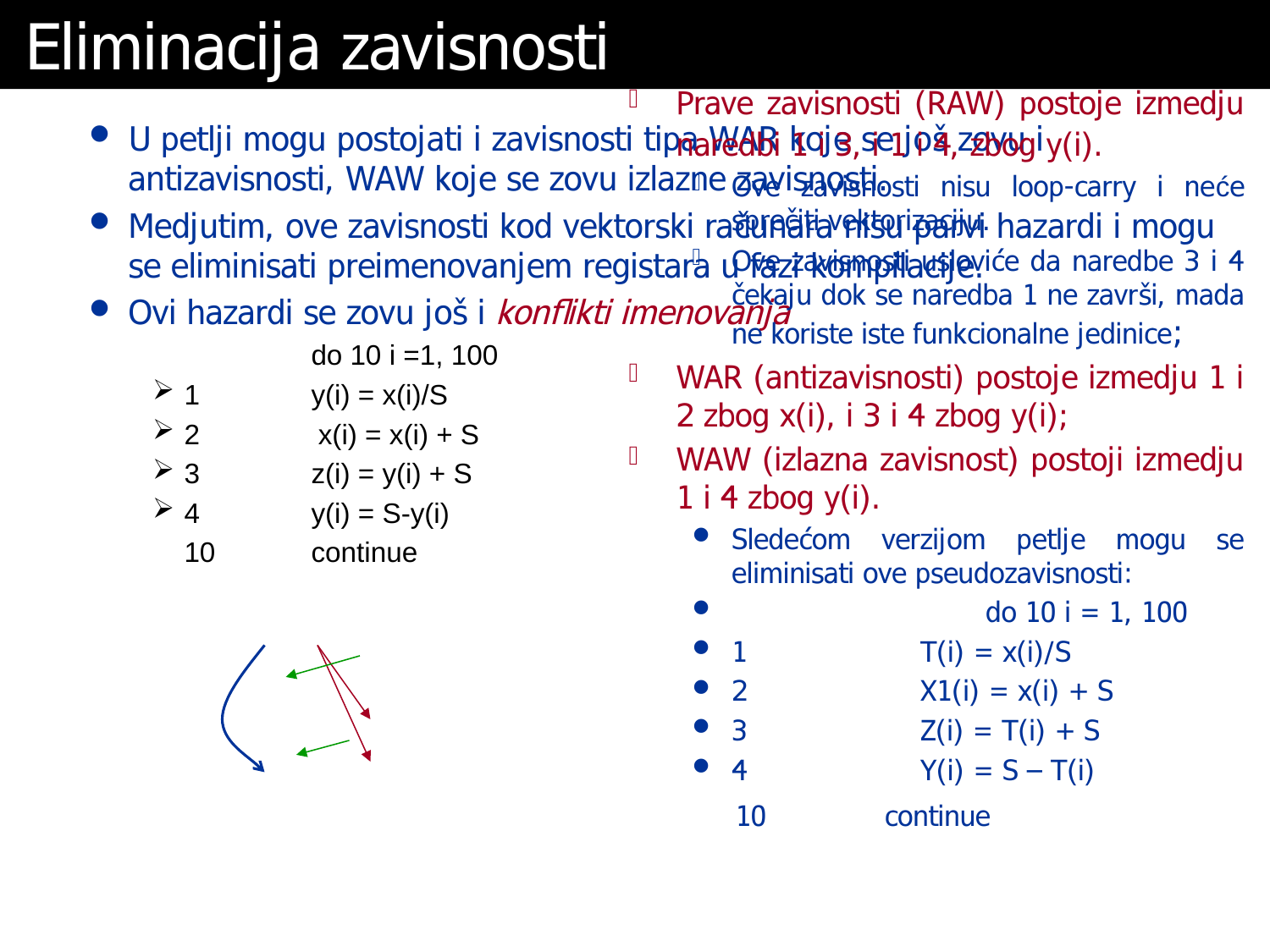

# Eliminacija zavisnosti
Prave zavisnosti (RAW) postoje izmedju naredbi 1 i 3, i 1 i 4, zbog y(i).
Ove zavisnosti nisu loop-carry i neće sprečiti vektorizaciju.
Ove zavisnosti usloviće da naredbe 3 i 4 čekaju dok se naredba 1 ne završi, mada ne koriste iste funkcionalne jedinice;
WAR (antizavisnosti) postoje izmedju 1 i 2 zbog x(i), i 3 i 4 zbog y(i);
WAW (izlazna zavisnost) postoji izmedju 1 i 4 zbog y(i).
Sledećom verzijom petlje mogu se eliminisati ove pseudozavisnosti:
		do 10 i = 1, 100
1                    T(i) = x(i)/S
2                    X1(i) = x(i) + S
3                    Z(i) = T(i) + S
4                    Y(i) = S – T(i)
     10 	   continue
U petlji mogu postojati i zavisnosti tipa WAR koje se još zovu i antizavisnosti, WAW koje se zovu izlazne zavisnosti.
Medjutim, ove zavisnosti kod vektorski računara nisu parvi hazardi i mogu se eliminisati preimenovanjem registara u fazi kompilacije.
Ovi hazardi se zovu još i konflikti imenovanja
		do 10 i =1, 100
1       	y(i) = x(i)/S
2         	 x(i) = x(i) + S
3         	z(i) = y(i) + S
4         	y(i) = S-y(i)
	10	continue